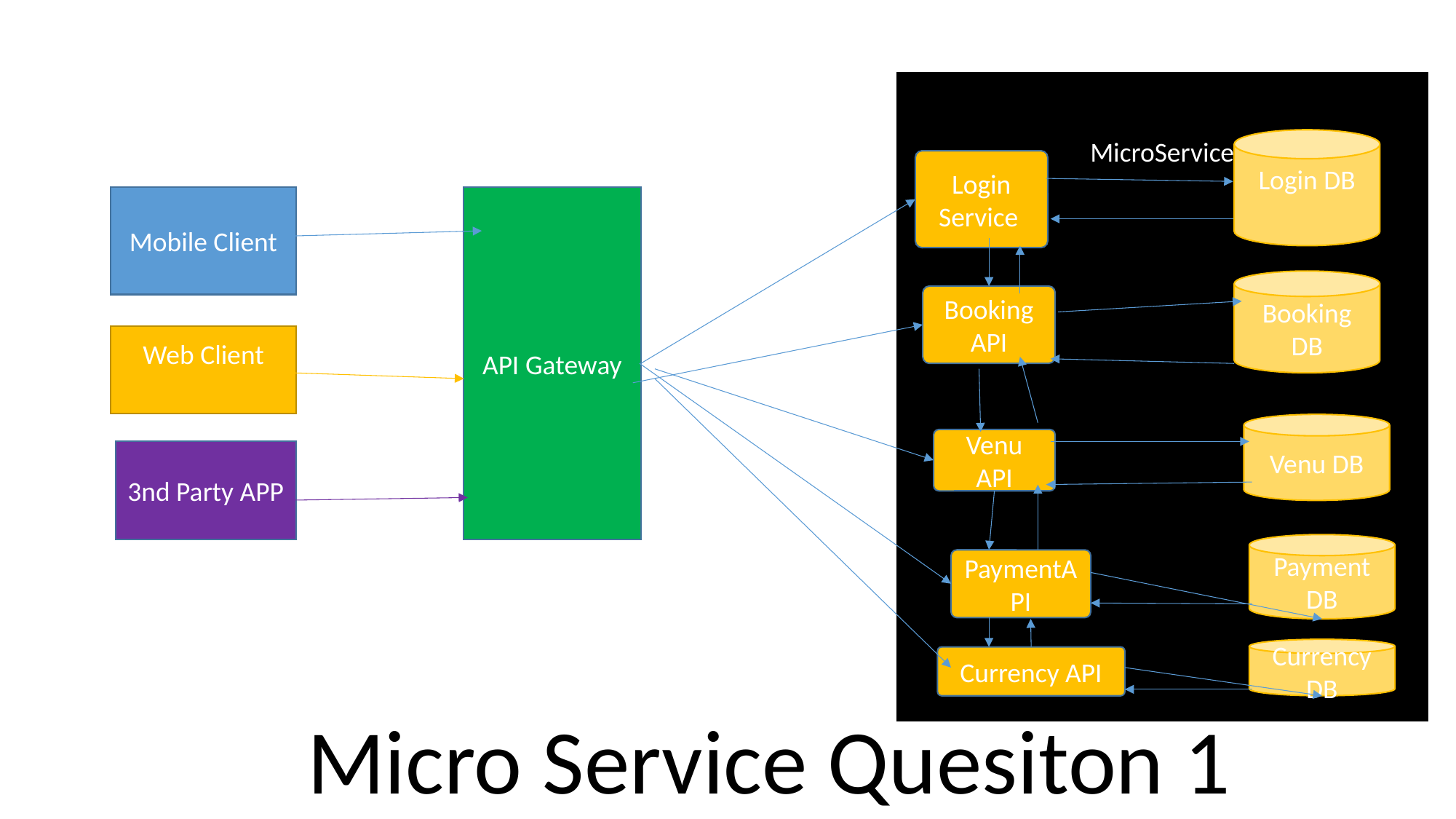

# Micro Service Quesiton 1
MicroService

Login DB

Login Service
Mobile Client
API Gateway
Booking DB
Booking API
Web Client

Venu DB
Venu
API
3nd Party APP
Payment DB
PaymentAPI
Currency DB
Currency API